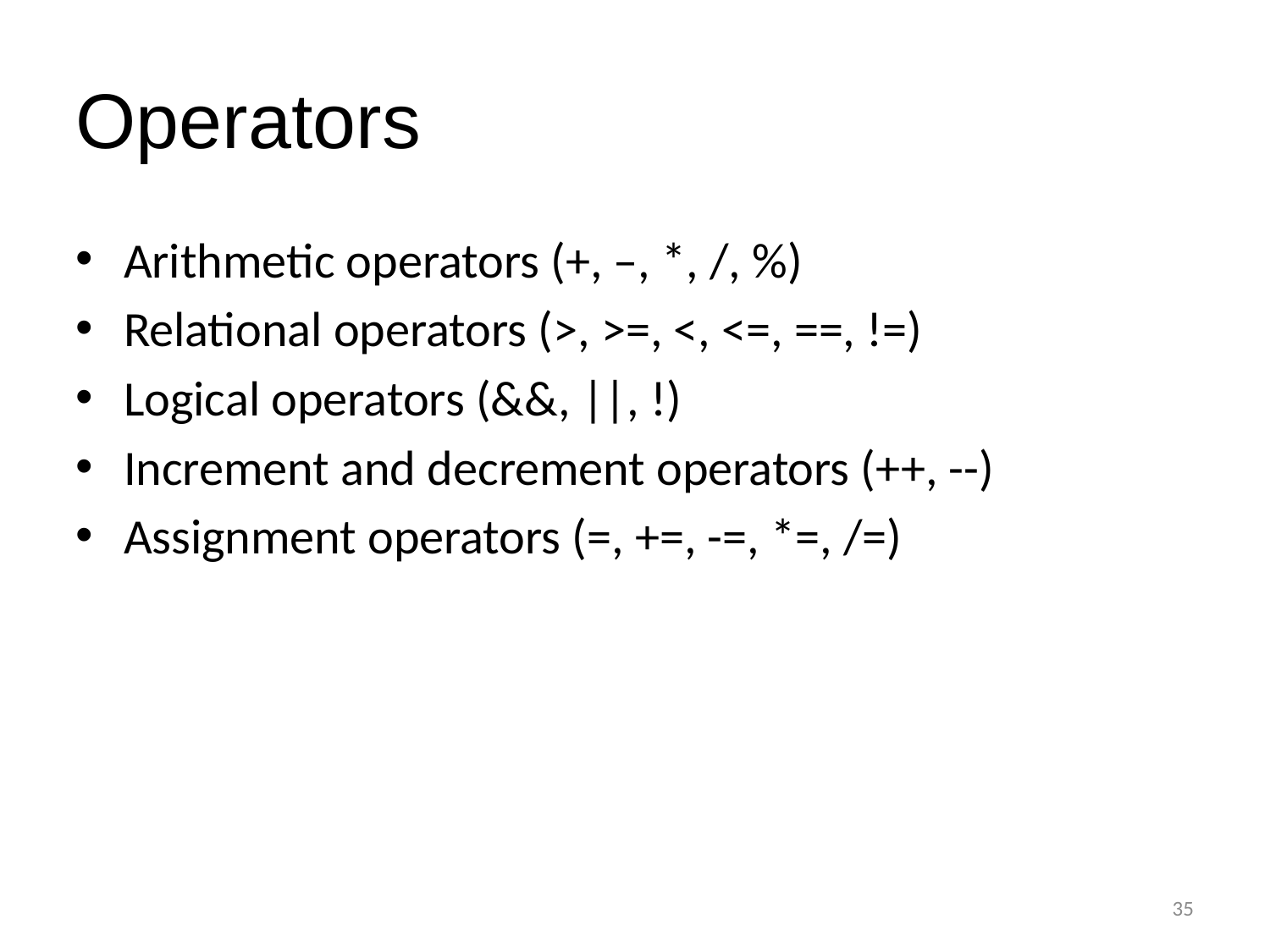

Operators
Arithmetic operators (+, –, *, /, %)
Relational operators (>, >=, <, <=, ==, !=)
Logical operators (&&, ||, !)
Increment and decrement operators (++, --)
Assignment operators (=, +=, -=, *=, /=)
35